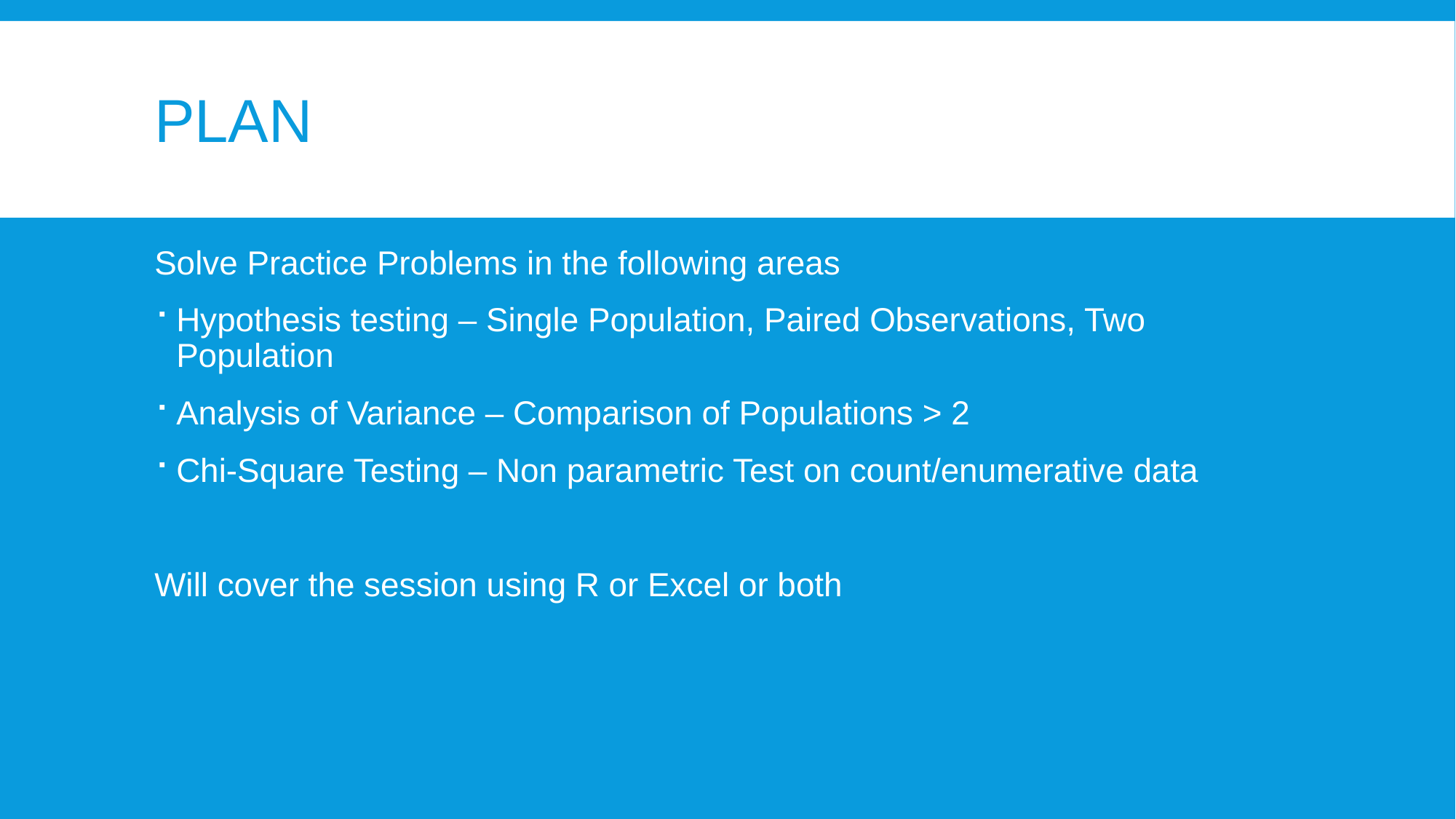

# PLAN
Solve Practice Problems in the following areas
Hypothesis testing – Single Population, Paired Observations, Two Population
Analysis of Variance – Comparison of Populations > 2
Chi-Square Testing – Non parametric Test on count/enumerative data

Will cover the session using R or Excel or both